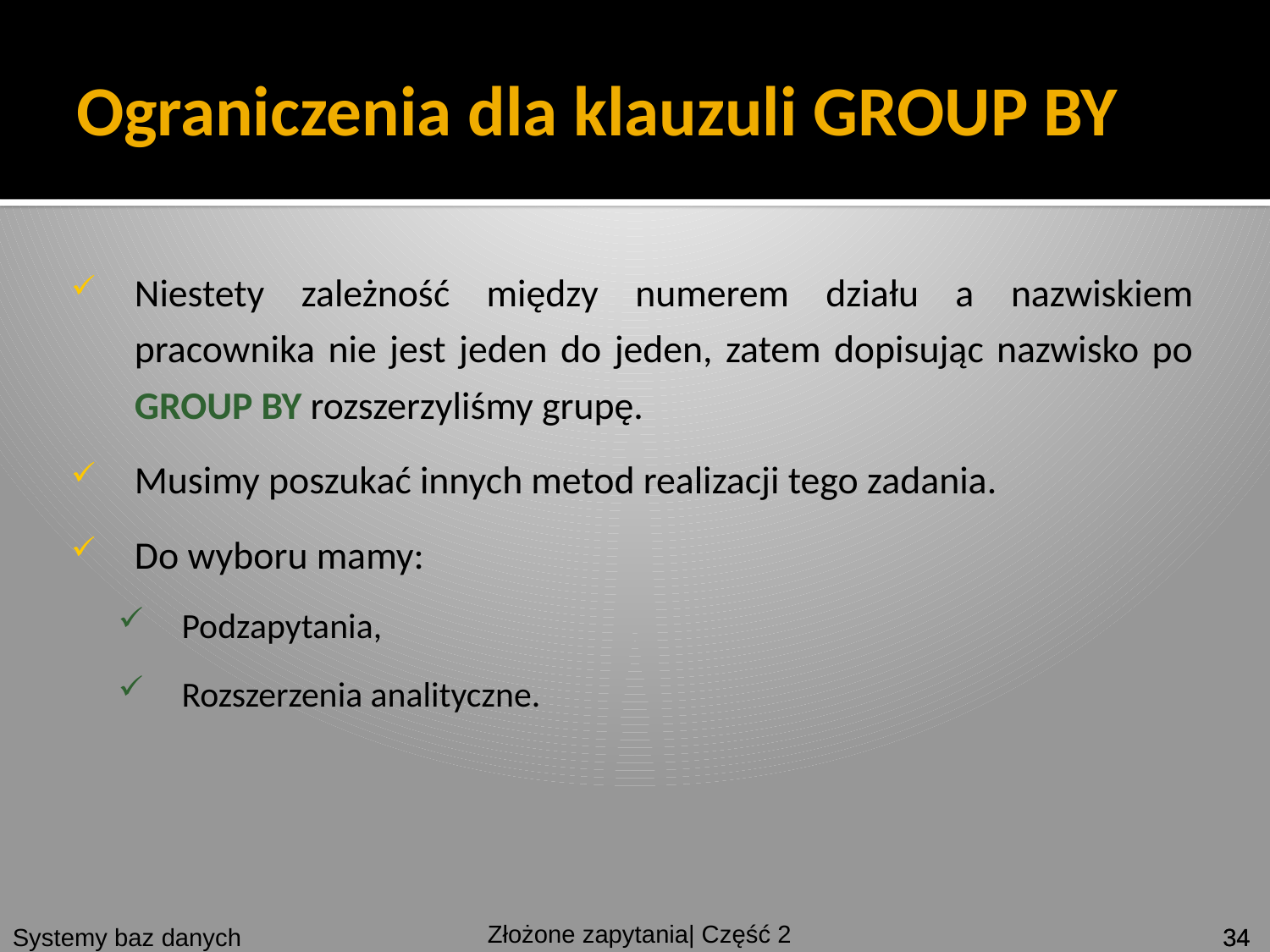

# Ograniczenia dla klauzuli GROUP BY
Niestety zależność między numerem działu a nazwiskiem pracownika nie jest jeden do jeden, zatem dopisując nazwisko po GROUP BY rozszerzyliśmy grupę.
Musimy poszukać innych metod realizacji tego zadania.
Do wyboru mamy:
Podzapytania,
Rozszerzenia analityczne.
Złożone zapytania| Część 2